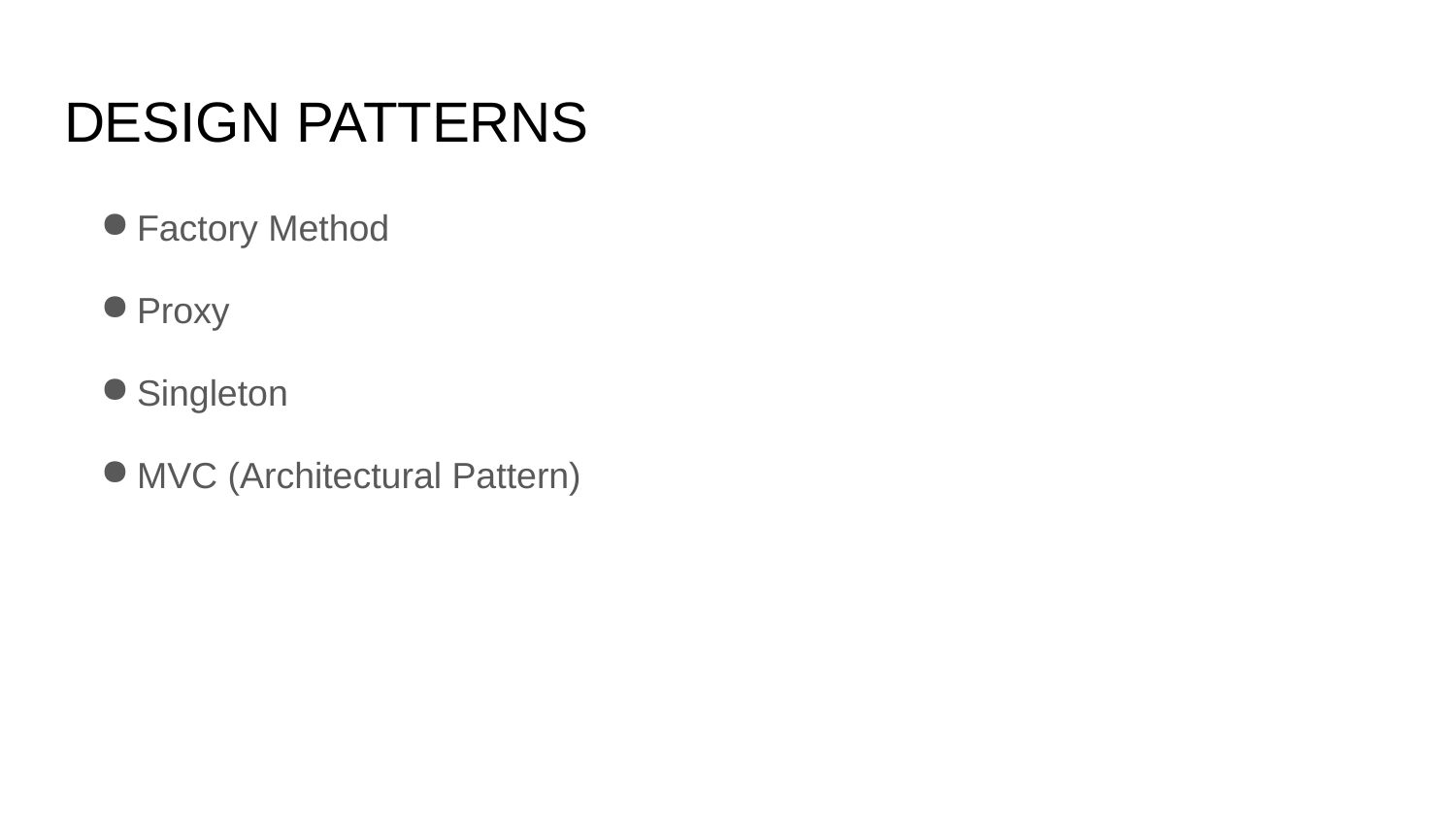

# DESIGN PATTERNS
Factory Method
Proxy
Singleton
MVC (Architectural Pattern)